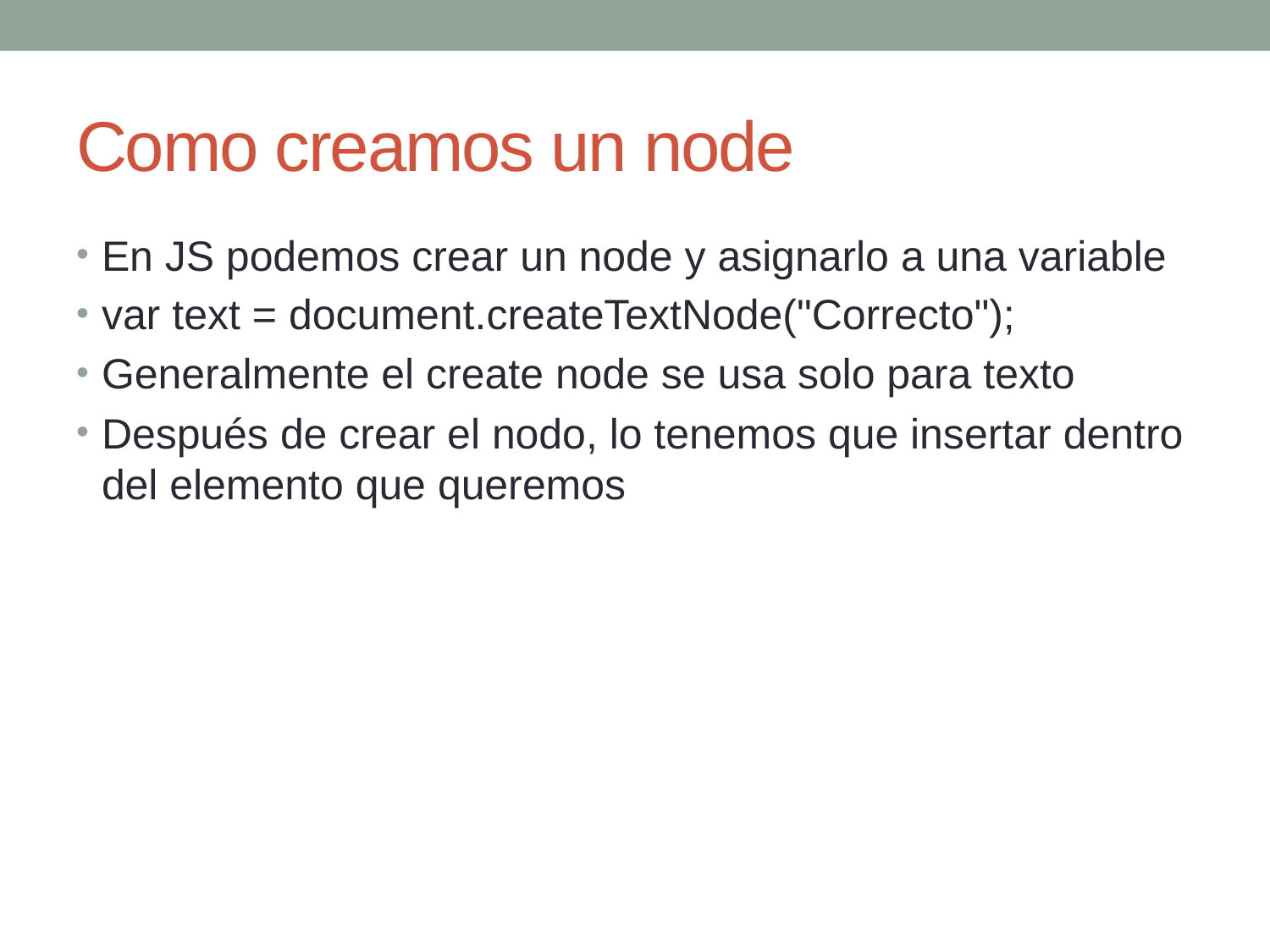

# Como creamos un node
En JS podemos crear un node y asignarlo a una variable
var text = document.createTextNode("Correcto");
Generalmente el create node se usa solo para texto
Después de crear el nodo, lo tenemos que insertar dentro del elemento que queremos